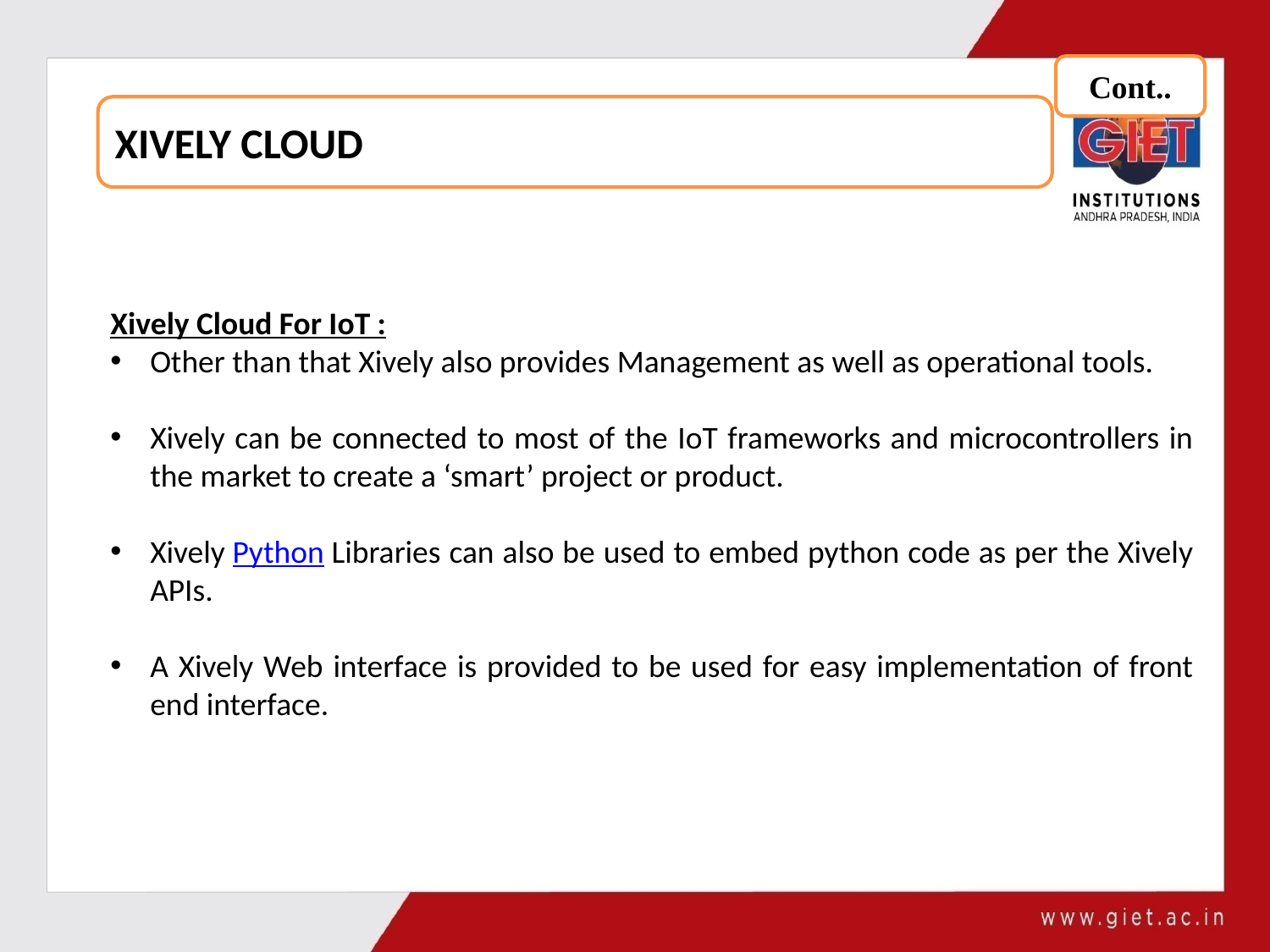

Cont..

XIVELY CLOUD

Xively Cloud For IoT :
Other than that Xively also provides Management as well as operational tools.

Xively can be connected to most of the IoT frameworks and microcontrollers in the market to create a ‘smart’ project or product.

Xively Python Libraries can also be used to embed python code as per the Xively APIs.

A Xively Web interface is provided to be used for easy implementation of front end interface.